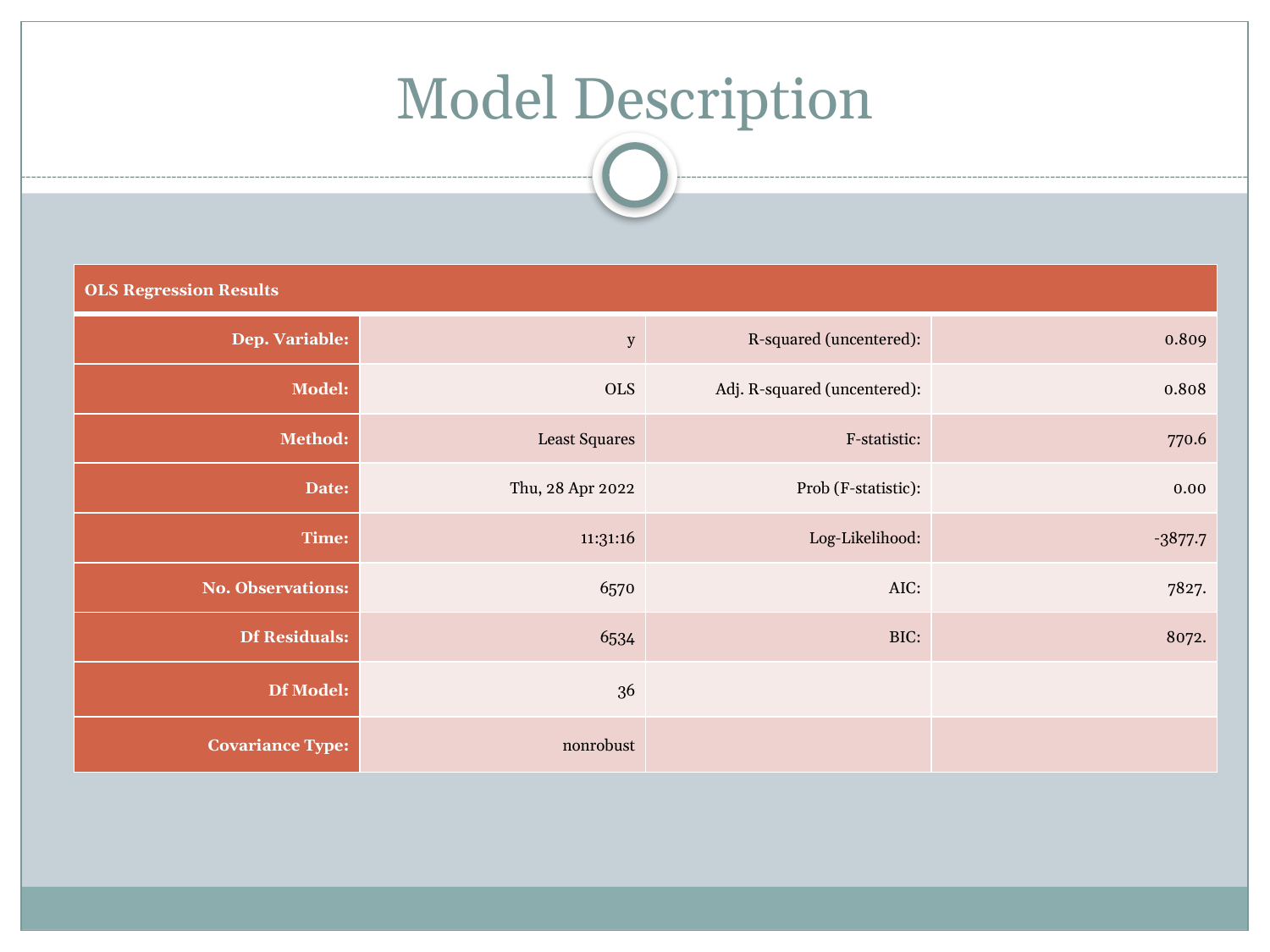

# Model Description
| OLS Regression Results |  |  |  |
| --- | --- | --- | --- |
| Dep. Variable: | y | R-squared (uncentered): | 0.809 |
| Model: | OLS | Adj. R-squared (uncentered): | 0.808 |
| Method: | Least Squares | F-statistic: | 770.6 |
| Date: | Thu, 28 Apr 2022 | Prob (F-statistic): | 0.00 |
| Time: | 11:31:16 | Log-Likelihood: | -3877.7 |
| No. Observations: | 6570 | AIC: | 7827. |
| Df Residuals: | 6534 | BIC: | 8072. |
| Df Model: | 36 |  |  |
| Covariance Type: | nonrobust |  |  |